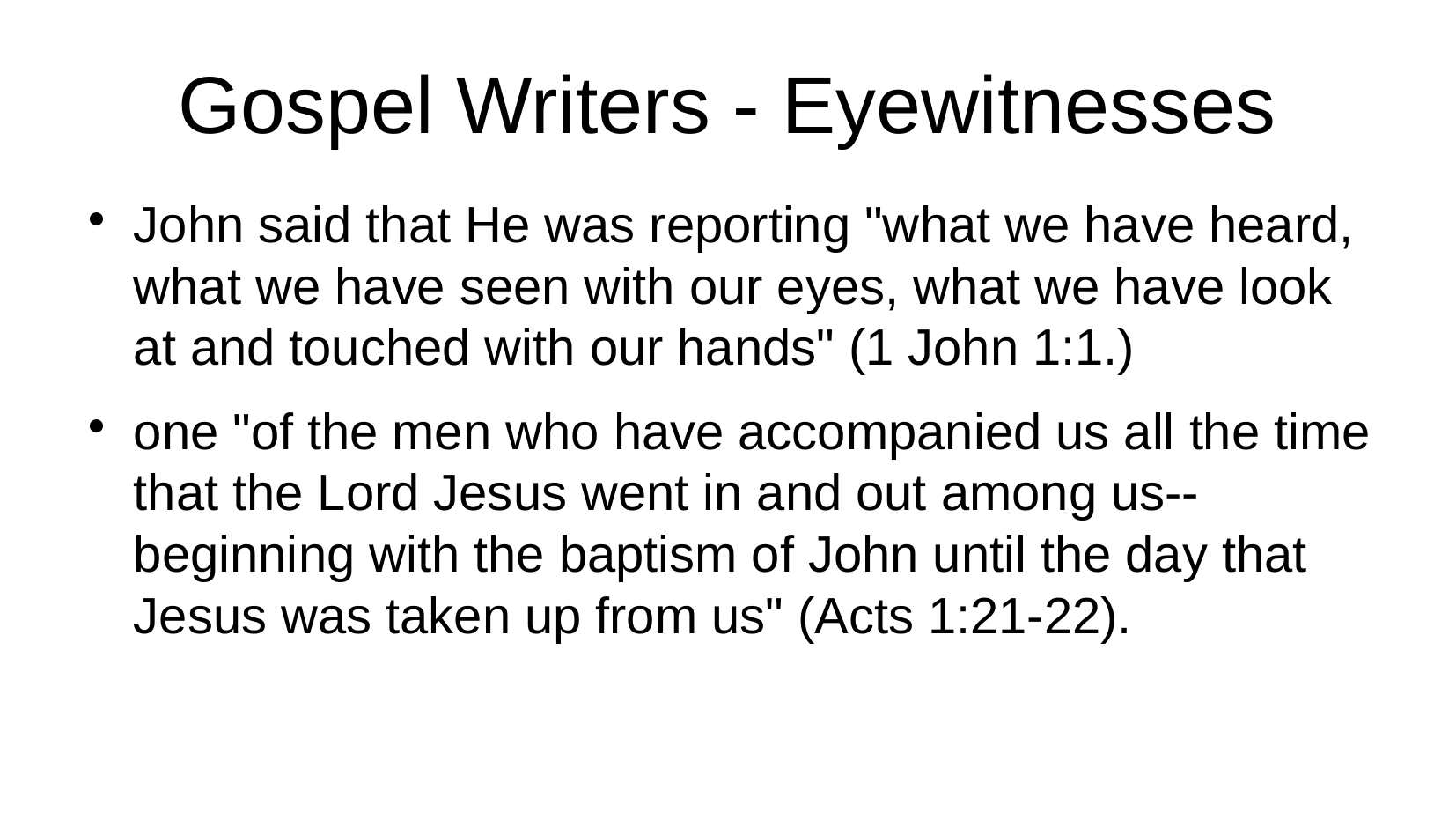

# Gospel Writers - Eyewitnesses
John said that He was reporting "what we have heard, what we have seen with our eyes, what we have look at and touched with our hands" (1 John 1:1.)
one "of the men who have accompanied us all the time that the Lord Jesus went in and out among us--beginning with the baptism of John until the day that Jesus was taken up from us" (Acts 1:21-22).